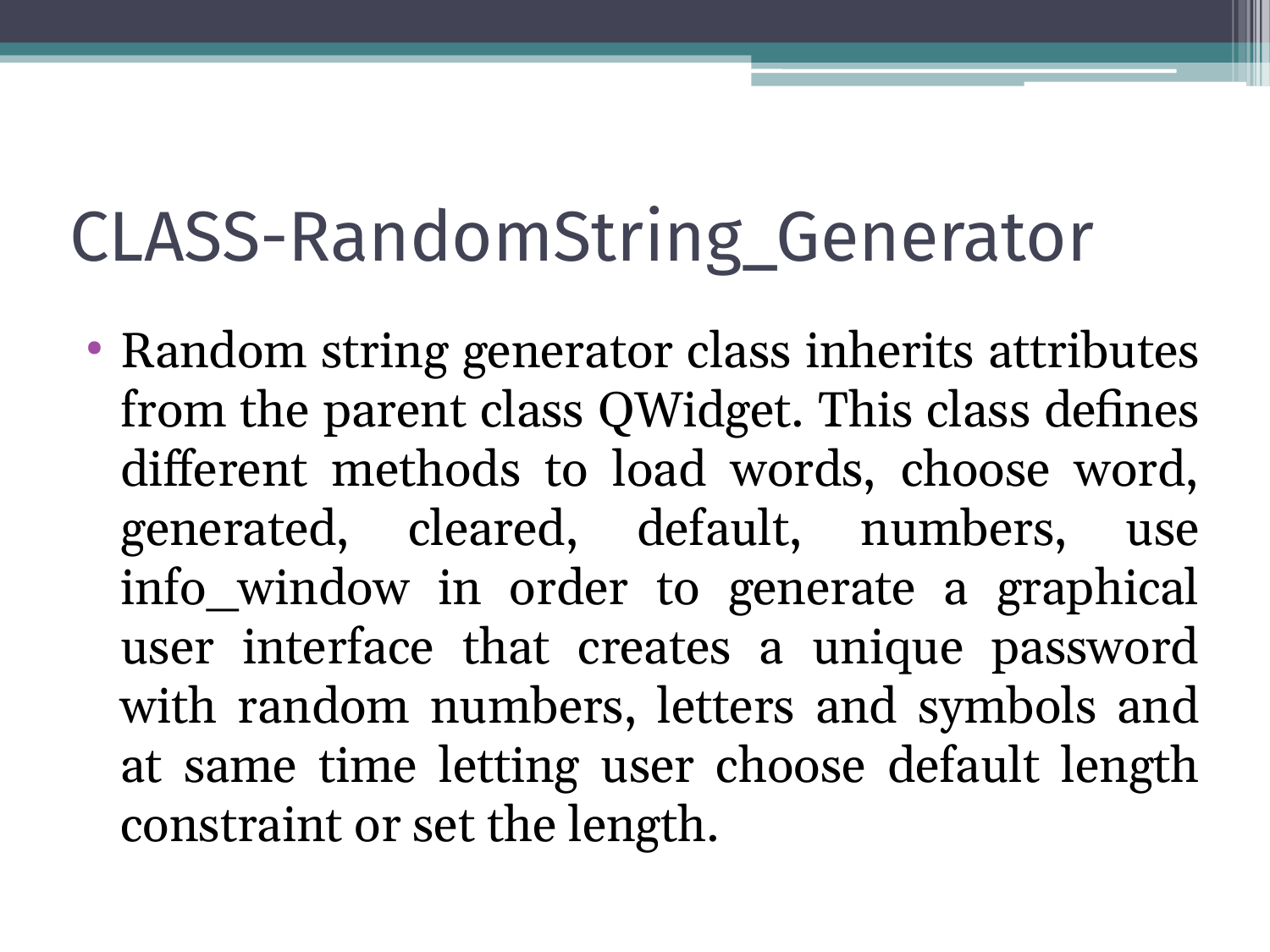

# CLASS-RandomString_Generator
Random string generator class inherits attributes from the parent class QWidget. This class defines different methods to load words, choose word, generated, cleared, default, numbers, use info_window in order to generate a graphical user interface that creates a unique password with random numbers, letters and symbols and at same time letting user choose default length constraint or set the length.